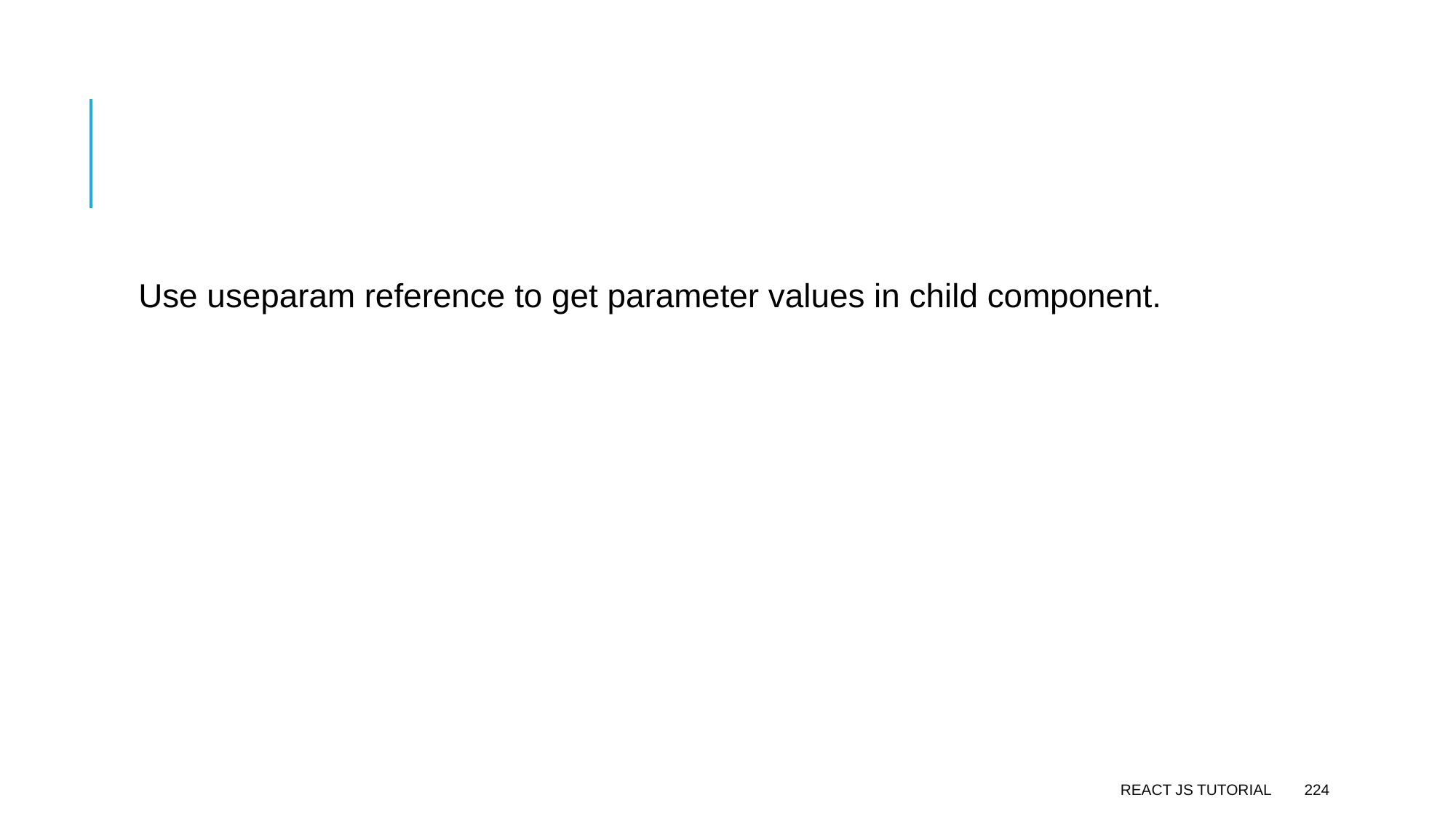

#
Use useparam reference to get parameter values in child component.
React JS Tutorial
224